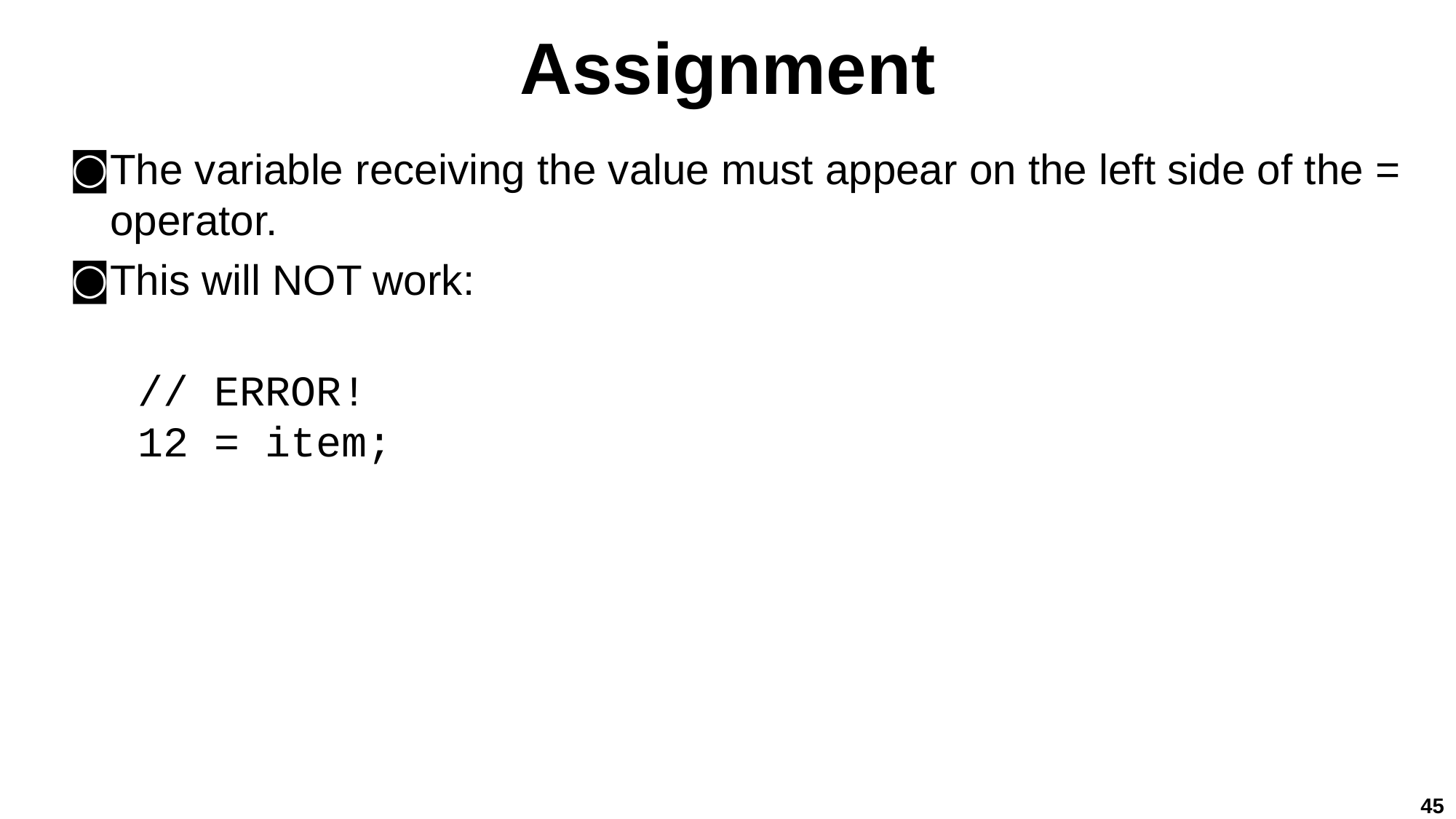

# Assignment
The variable receiving the value must appear on the left side of the = operator.
This will NOT work:
// ERROR!
12 = item;
45